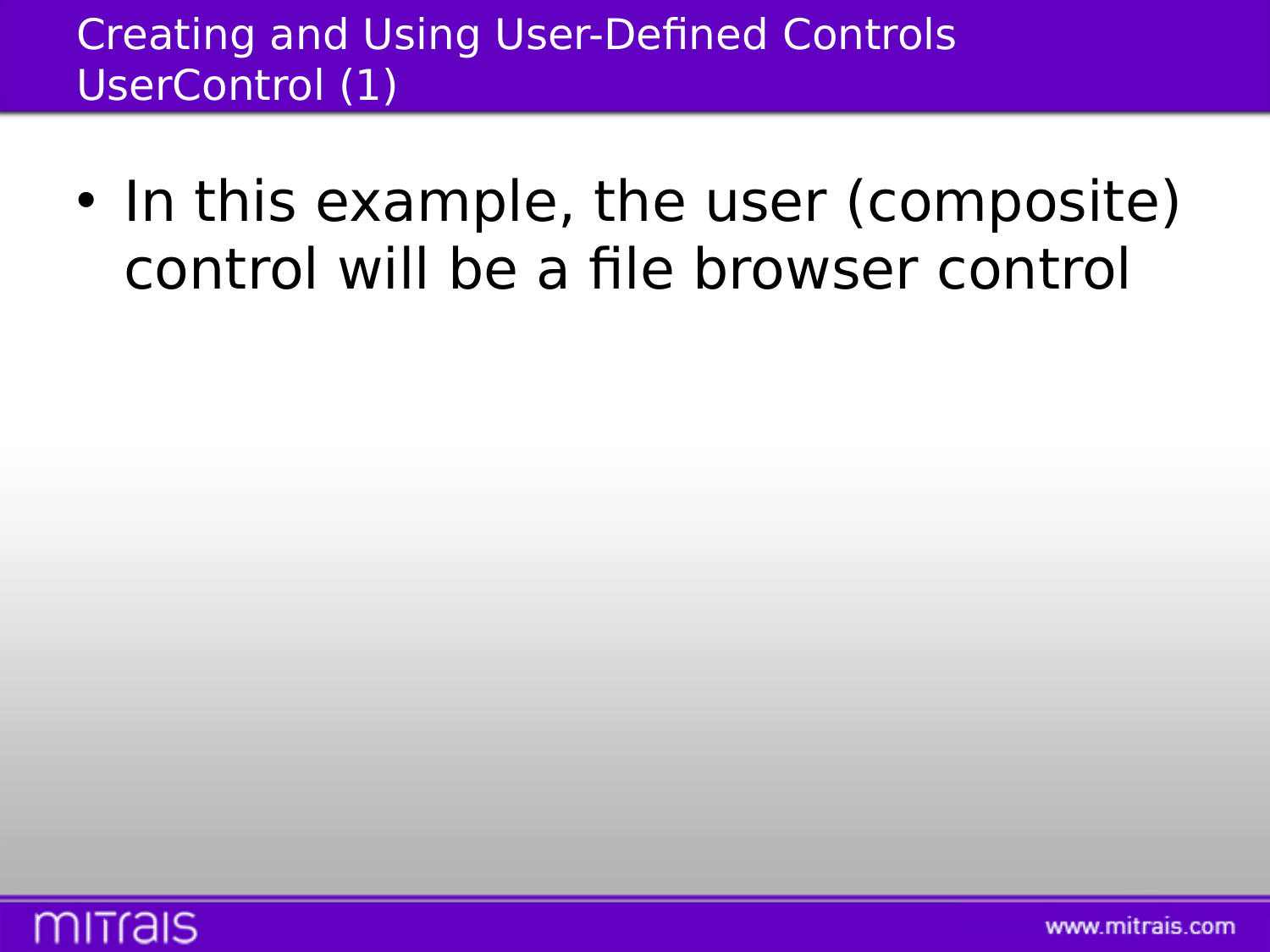

# Creating and Using User-Defined Controls UserControl (1)
In this example, the user (composite) control will be a file browser control